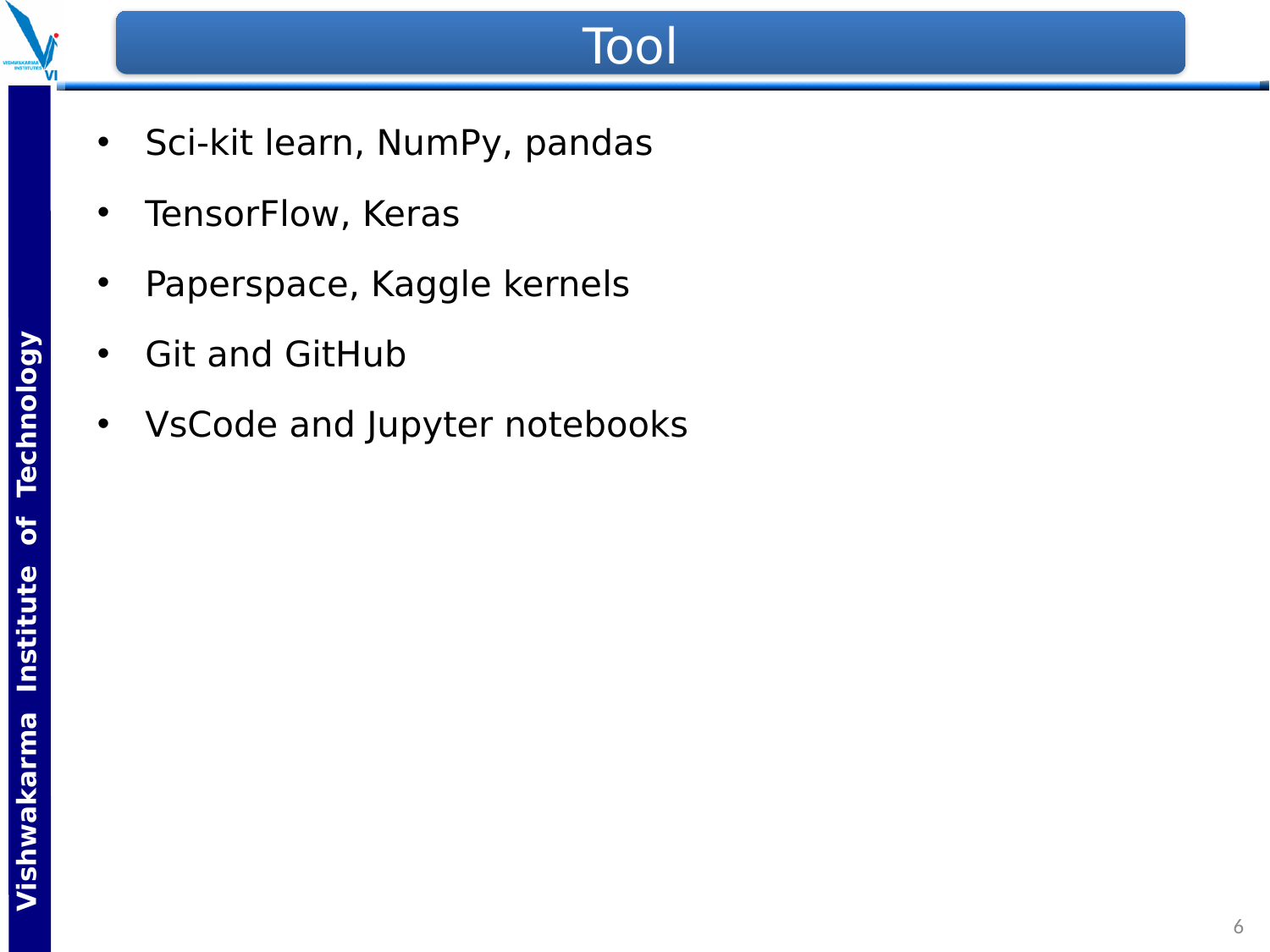

# Tool
Sci-kit learn, NumPy, pandas
TensorFlow, Keras
Paperspace, Kaggle kernels
Git and GitHub
VsCode and Jupyter notebooks
6